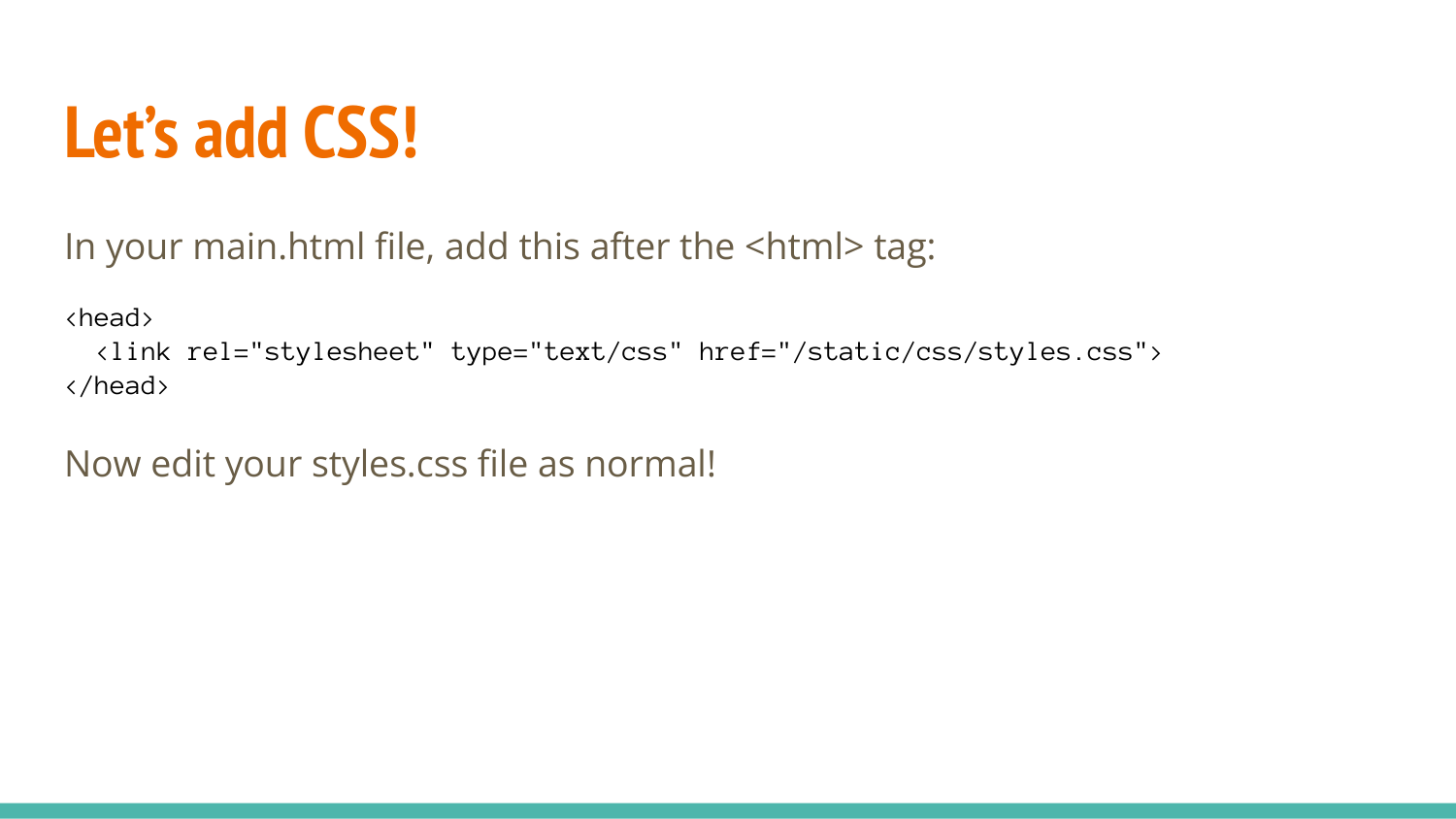

# Let’s add CSS!

In your main.html file, add this after the <html> tag:
<head>
  <link rel="stylesheet" type="text/css" href="/static/css/styles.css">
</head>

Now edit your styles.css file as normal!